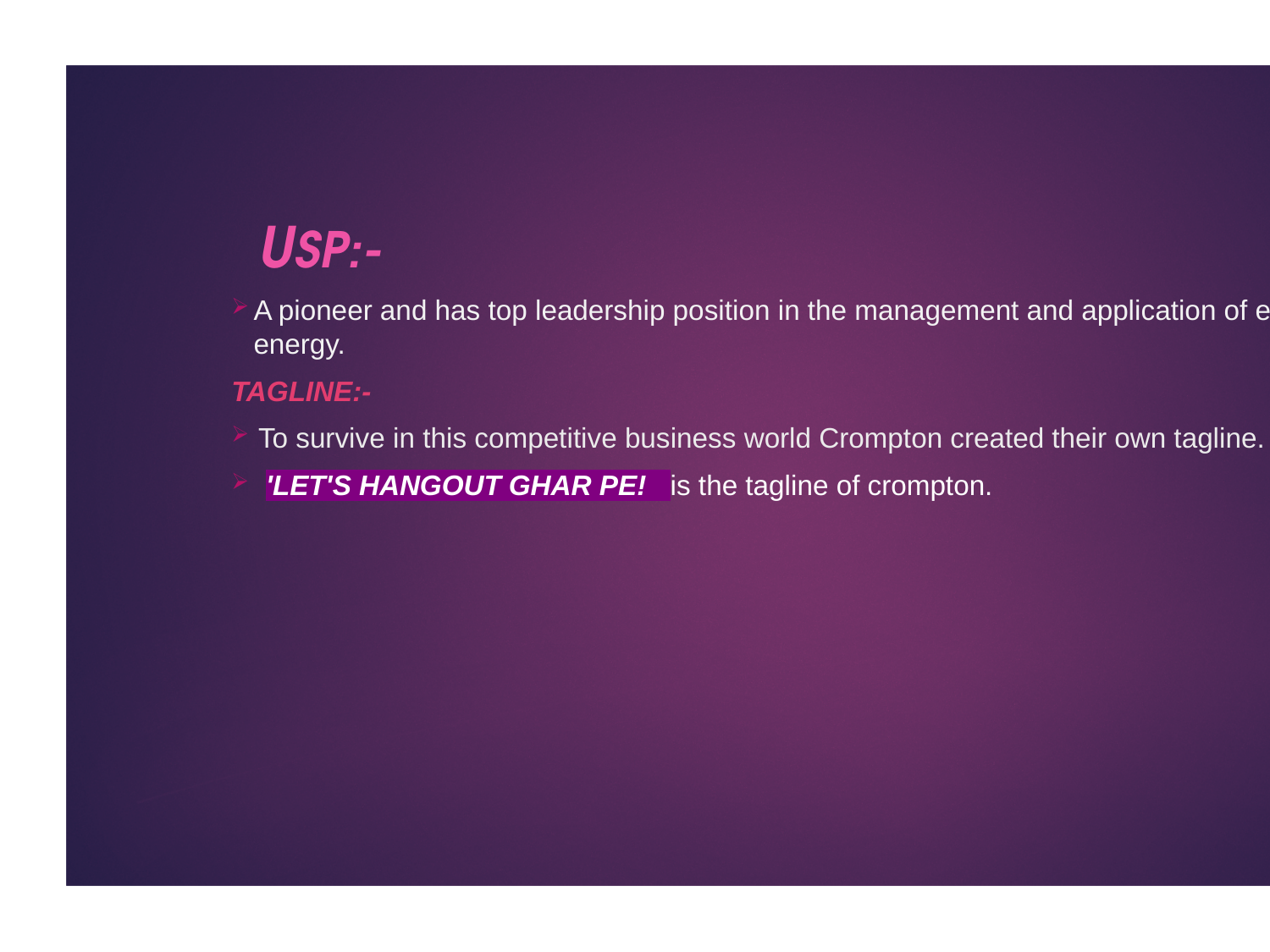

USP:-
A pioneer and has top leadership position in the management and application of electrical energy.
TAGLINE:-
To survive in this competitive business world Crompton created their own tagline.
 'Let's Hangout Ghar Pe!   is the tagline of crompton.